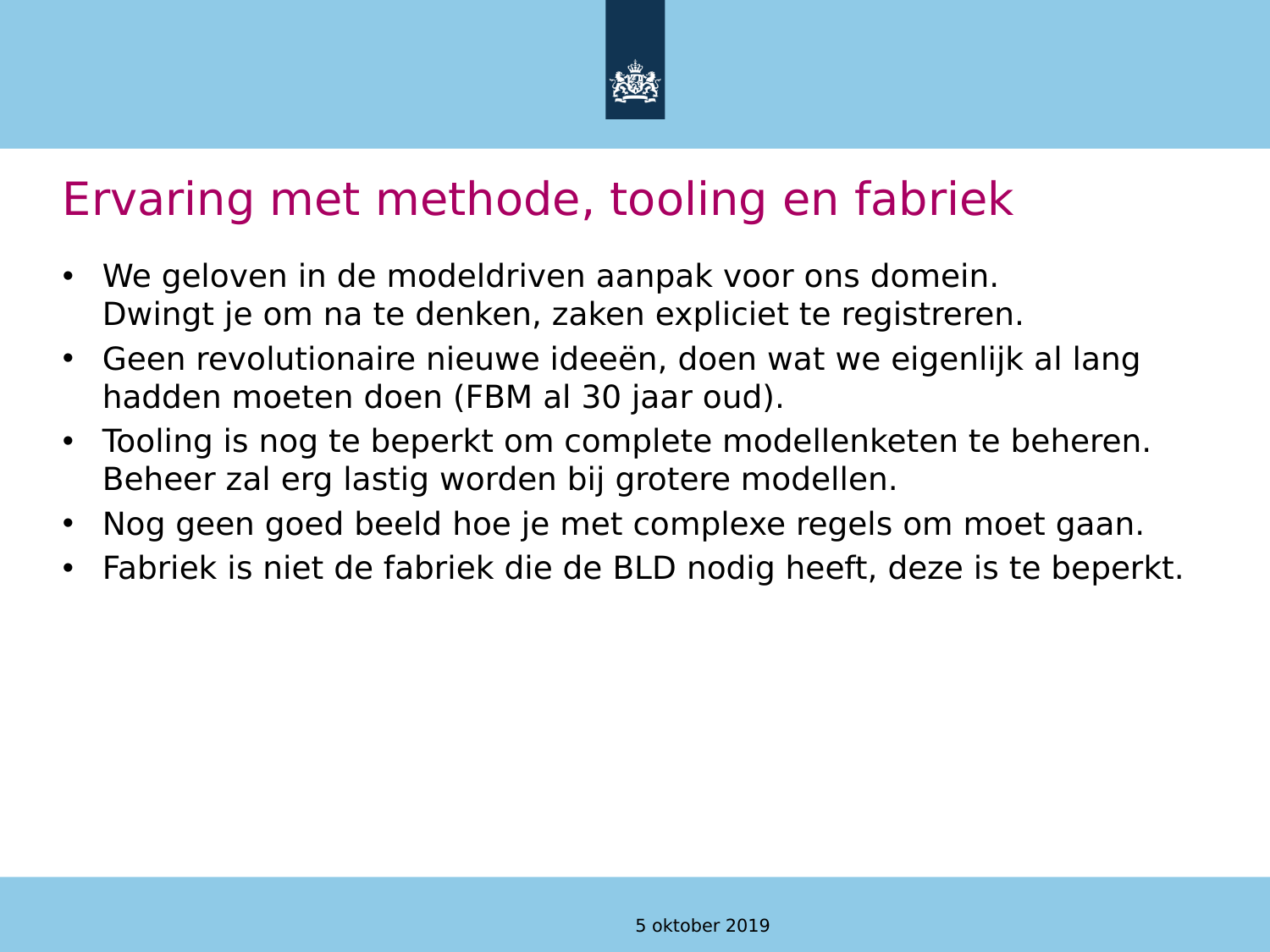

# Ervaring met methode, tooling en fabriek
We geloven in de modeldriven aanpak voor ons domein.
Dwingt je om na te denken, zaken expliciet te registreren.
Geen revolutionaire nieuwe ideeën, doen wat we eigenlijk al lang hadden moeten doen (FBM al 30 jaar oud).
Tooling is nog te beperkt om complete modellenketen te beheren. Beheer zal erg lastig worden bij grotere modellen.
Nog geen goed beeld hoe je met complexe regels om moet gaan.
Fabriek is niet de fabriek die de BLD nodig heeft, deze is te beperkt.
5 oktober 2019